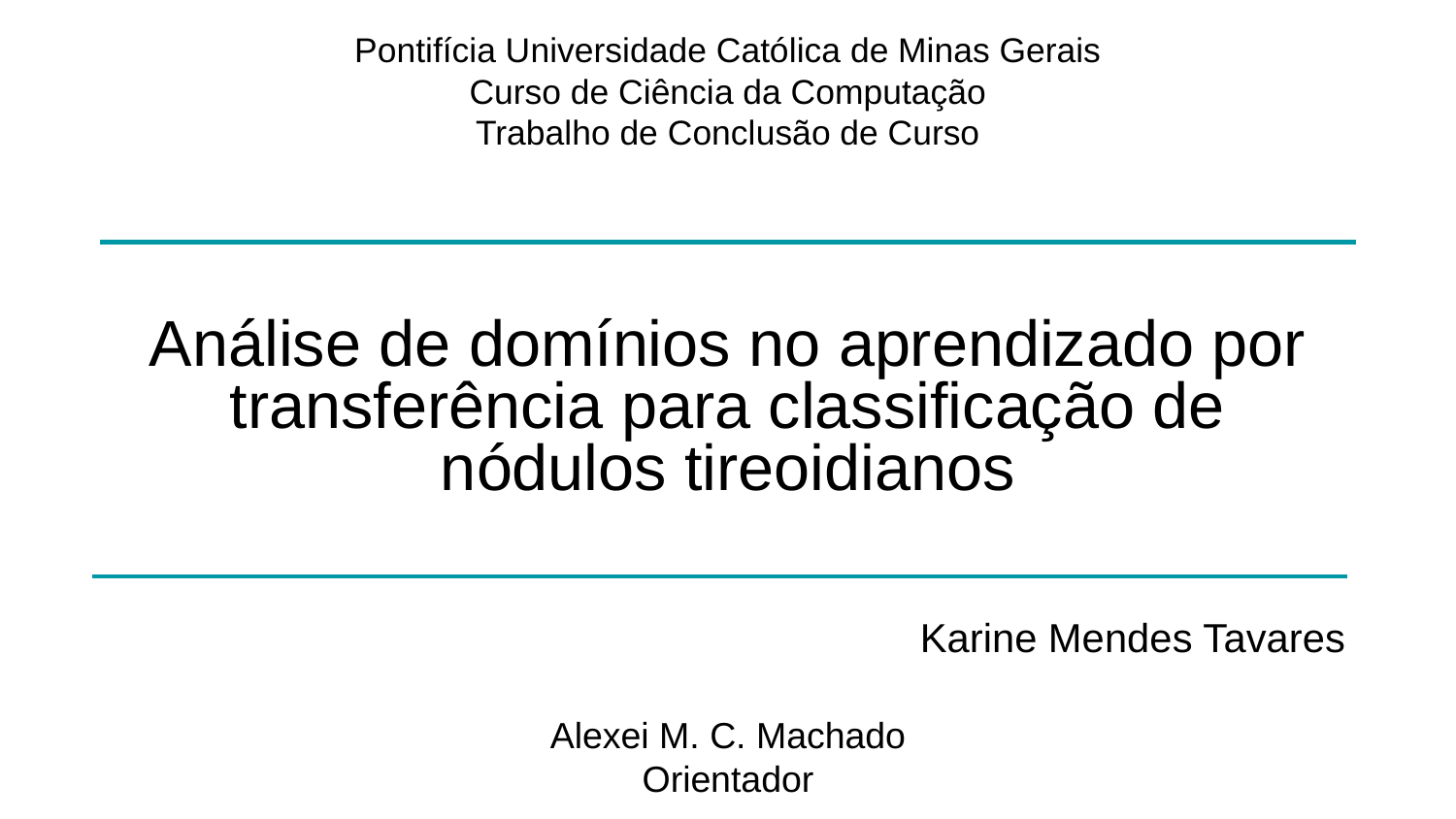

Pontifícia Universidade Católica de Minas Gerais
Curso de Ciência da Computação
Trabalho de Conclusão de Curso
Análise de domínios no aprendizado por transferência para classificação de nódulos tireoidianos
Karine Mendes Tavares
Alexei M. C. Machado
Orientador